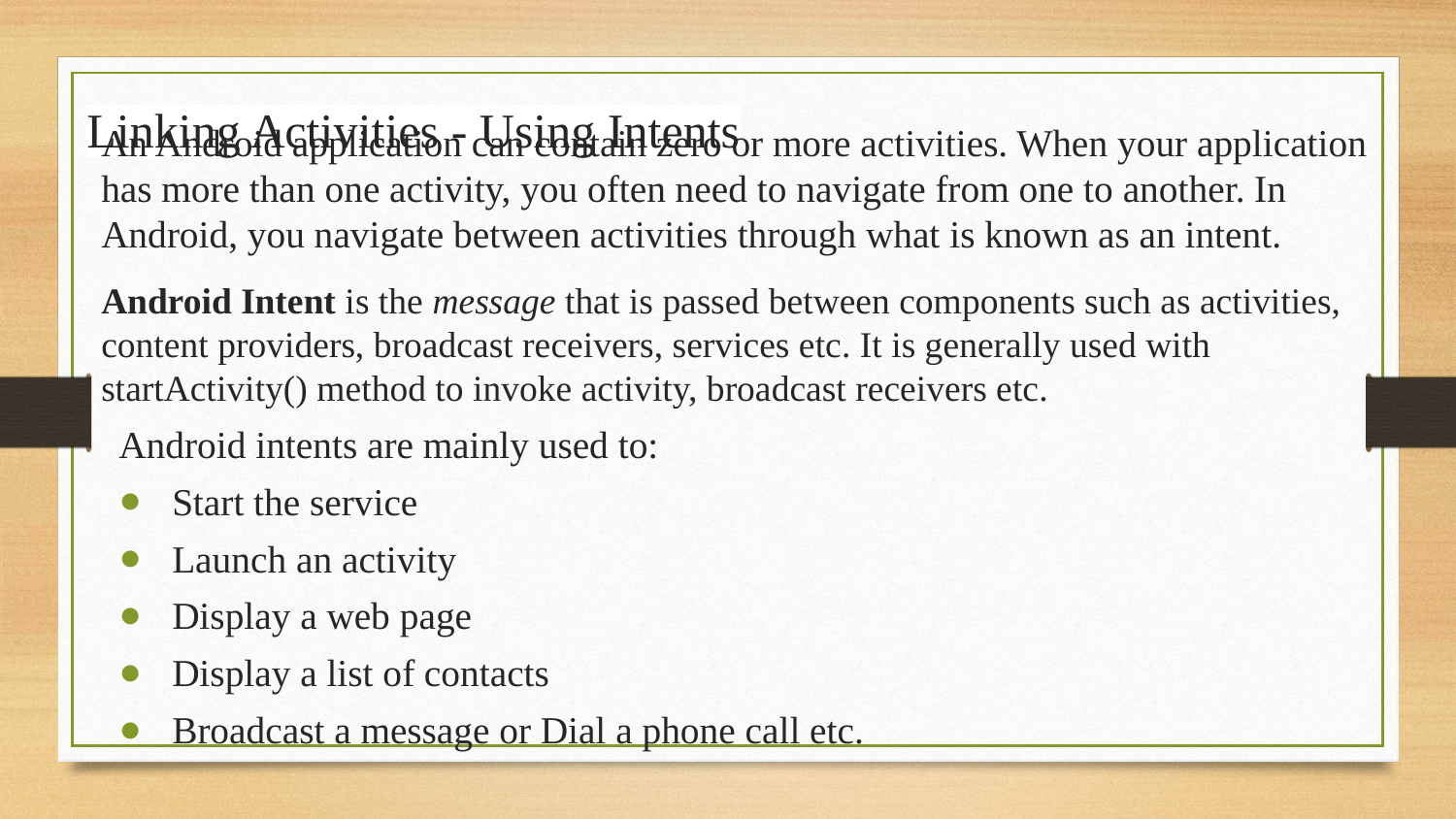

# Linking Activities - Using Intents
An Android application can contain zero or more activities. When your application has more than one activity, you often need to navigate from one to another. In Android, you navigate between activities through what is known as an intent.
Android Intent is the message that is passed between components such as activities, content providers, broadcast receivers, services etc. It is generally used with startActivity() method to invoke activity, broadcast receivers etc.
Android intents are mainly used to:
Start the service
Launch an activity
Display a web page
Display a list of contacts
Broadcast a message or Dial a phone call etc.